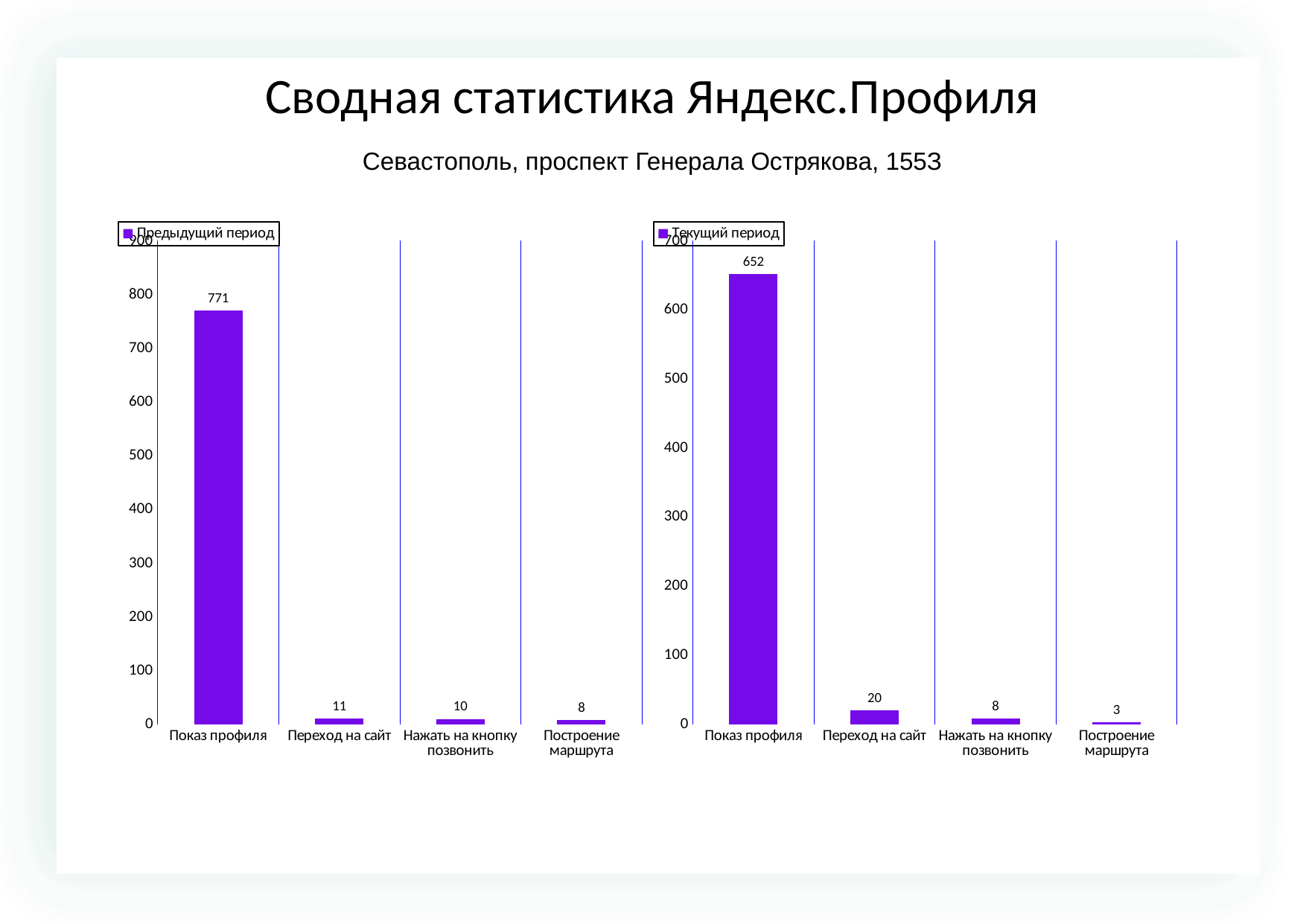

Сводная статистика Яндекс.Профиля
Севастополь, проспект Генерала Острякова, 155З

### Chart

| Category |  |
|---|---|
| Показ профиля | 771.0 |
| Переход на сайт | 11.0 |
| Нажать на кнопку позвонить | 10.0 |
| Построение маршрута | 8.0 |

### Chart

| Category |  |
|---|---|
| Показ профиля | 652.0 |
| Переход на сайт | 20.0 |
| Нажать на кнопку позвонить | 8.0 |
| Построение маршрута | 3.0 |